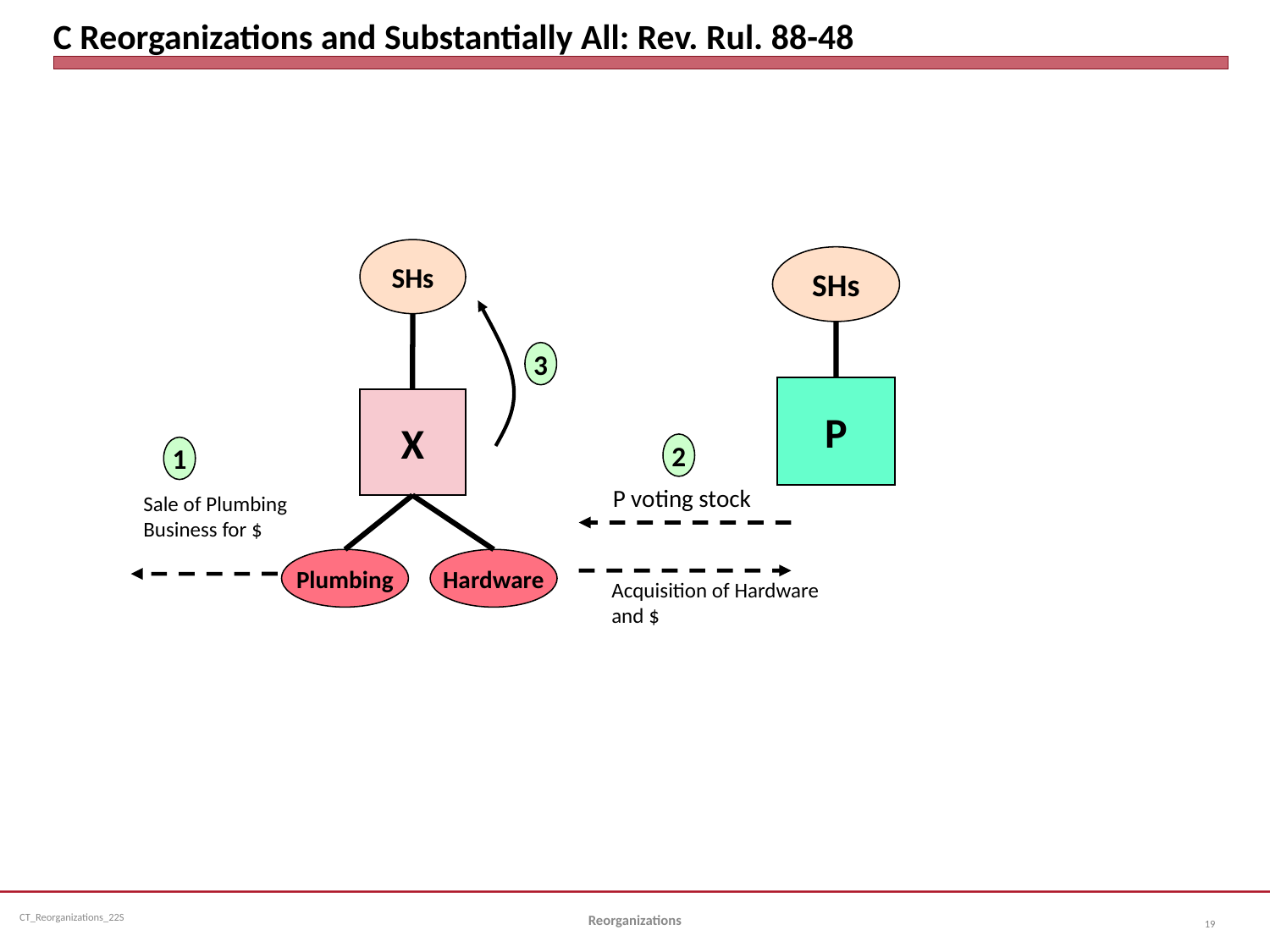

# C Reorganizations and Substantially All: Rev. Rul. 88-48
SHs
SHs

3
P
X
2
1
P voting stock
Sale of Plumbing Business for $

Plumbing
Hardware

Acquisition of Hardware and $

Reorganizations
19